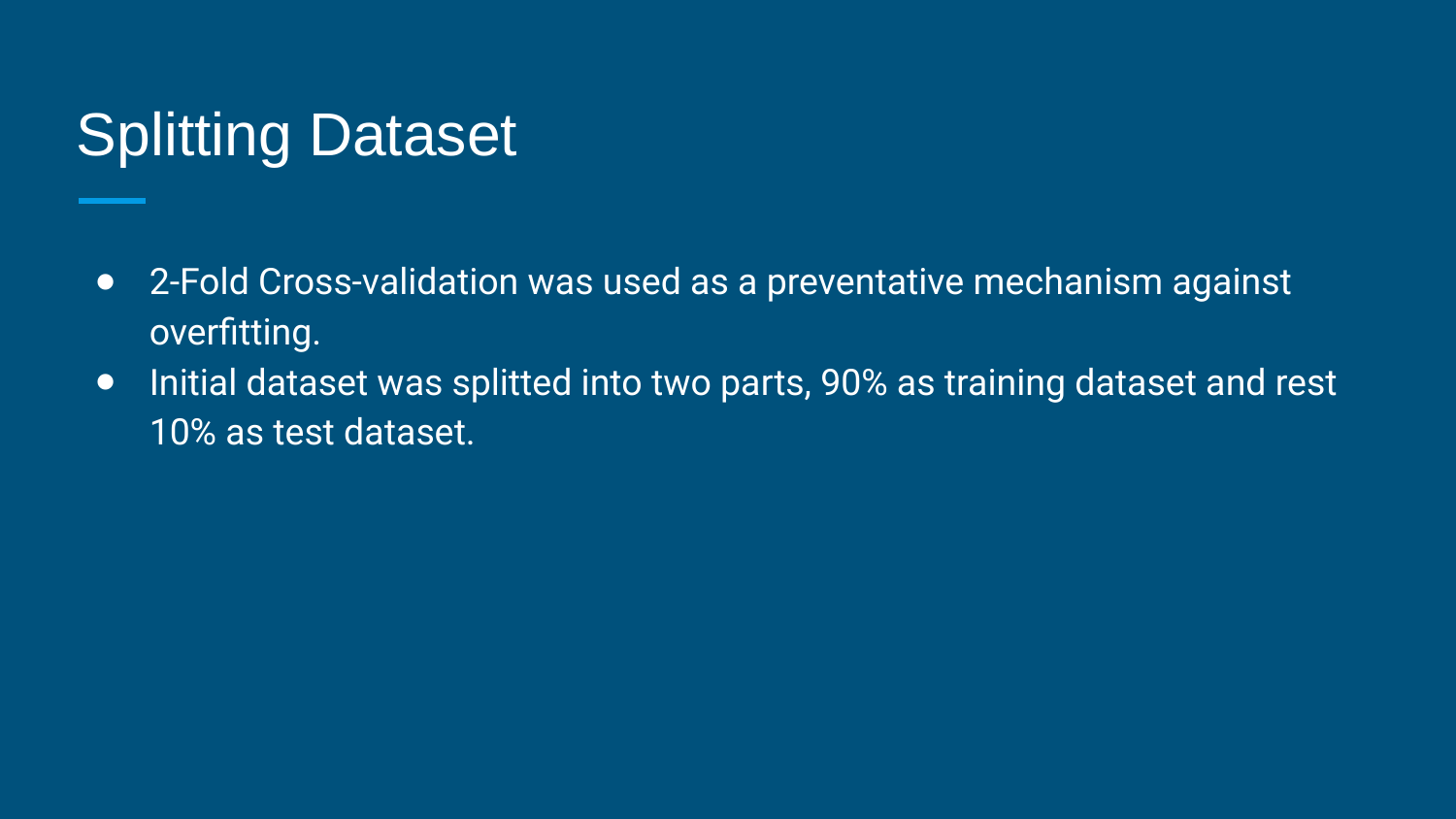

# Splitting Dataset
2-Fold Cross-validation was used as a preventative mechanism against overfitting.
Initial dataset was splitted into two parts, 90% as training dataset and rest 10% as test dataset.